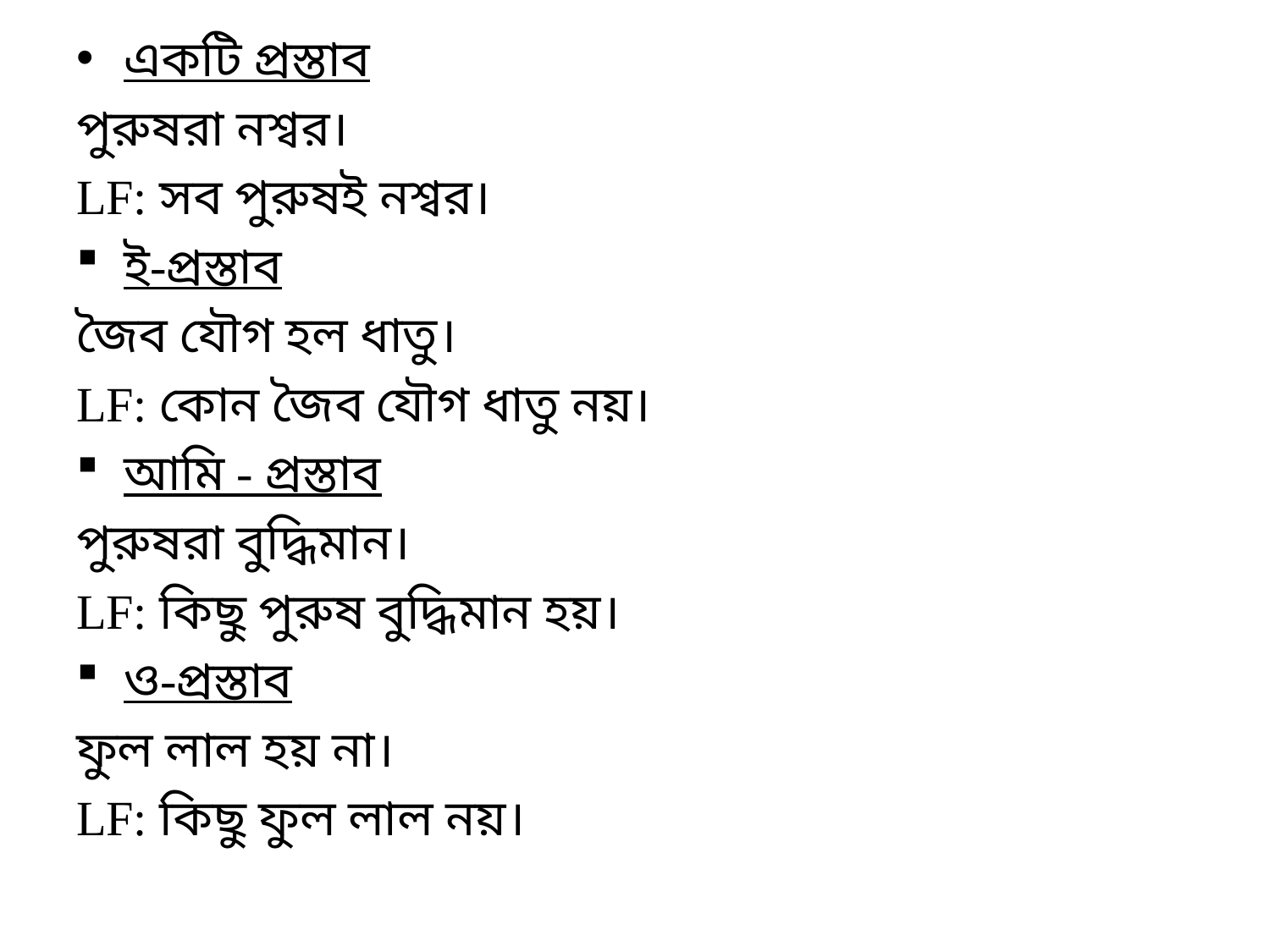

একটি প্রস্তাব
পুরুষরা নশ্বর।
LF: সব পুরুষই নশ্বর।
ই-প্রস্তাব
জৈব যৌগ হল ধাতু।
LF: কোন জৈব যৌগ ধাতু নয়।
আমি - প্রস্তাব
পুরুষরা বুদ্ধিমান।
LF: কিছু পুরুষ বুদ্ধিমান হয়।
ও-প্রস্তাব
ফুল লাল হয় না।
LF: কিছু ফুল লাল নয়।